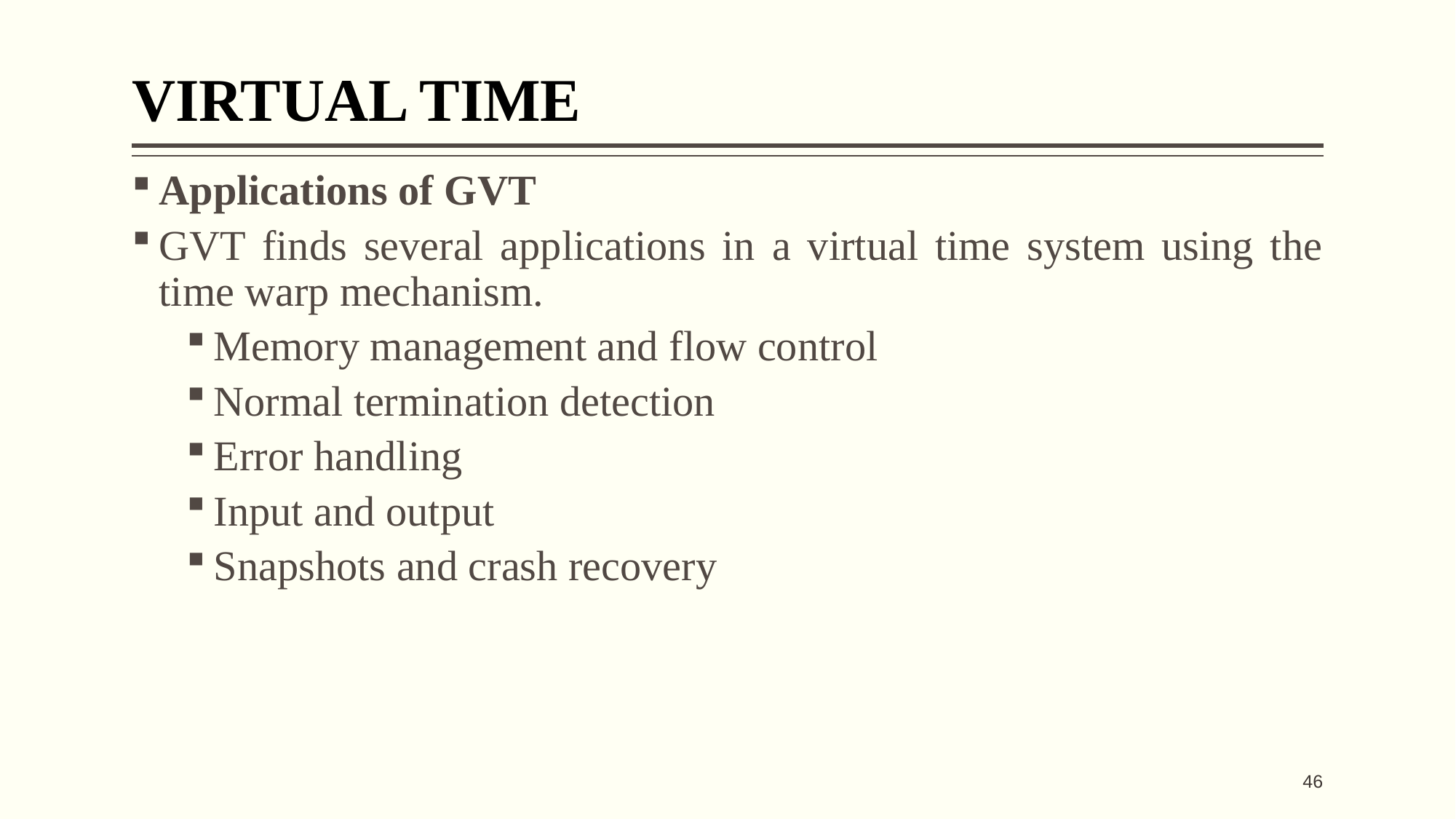

# VIRTUAL TIME
Applications of GVT
GVT finds several applications in a virtual time system using the time warp mechanism.
Memory management and flow control
Normal termination detection
Error handling
Input and output
Snapshots and crash recovery

46